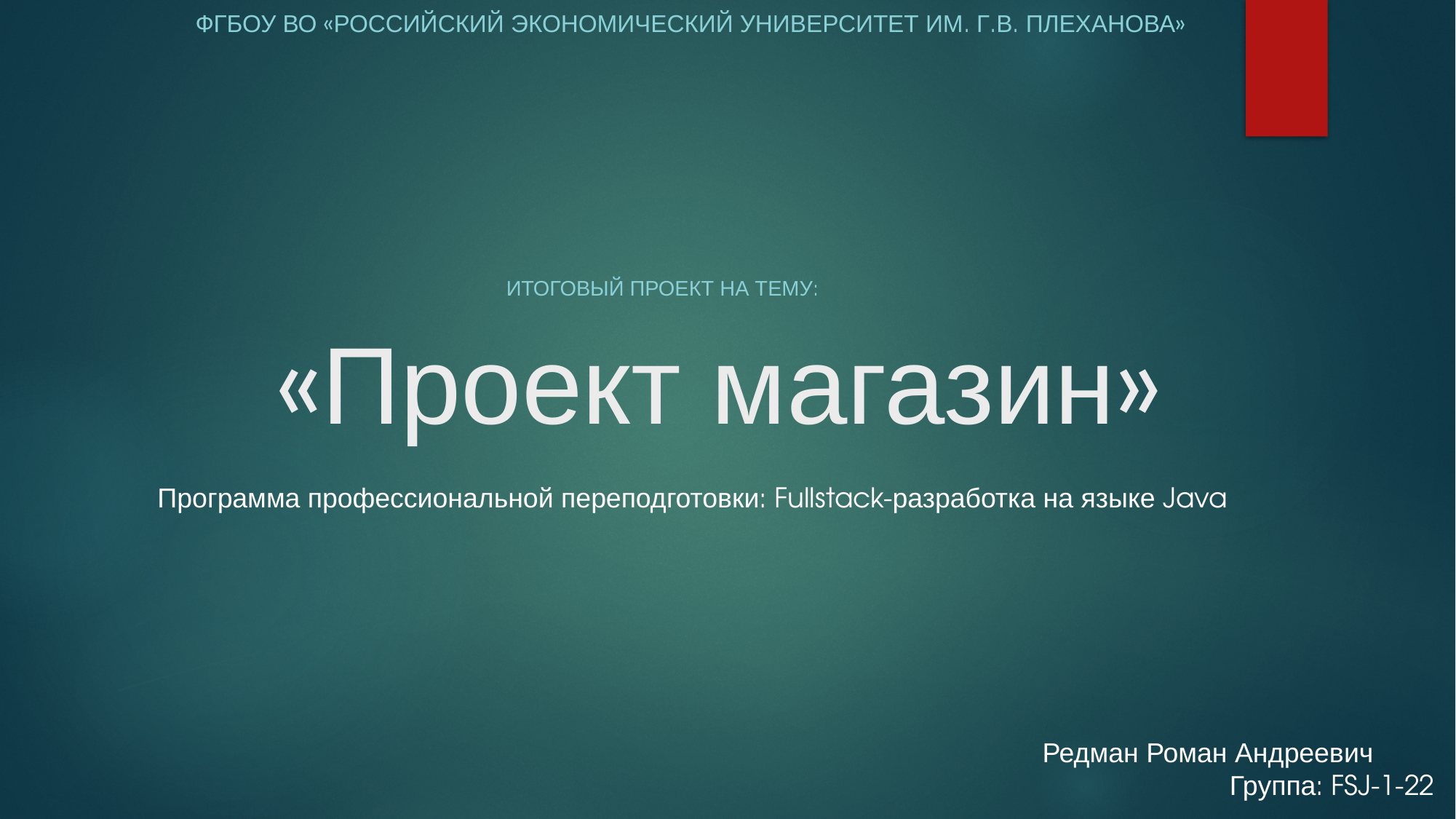

ФГБОУ ВО «Российский экономический университет им. Г.В. Плеханова»
Итоговый проект на тему:
# «Проект магазин»
Программа профессиональной переподготовки: Fullstack-разработка на языке Java
Редман Роман Андреевич                     Группа: FSJ-1-22